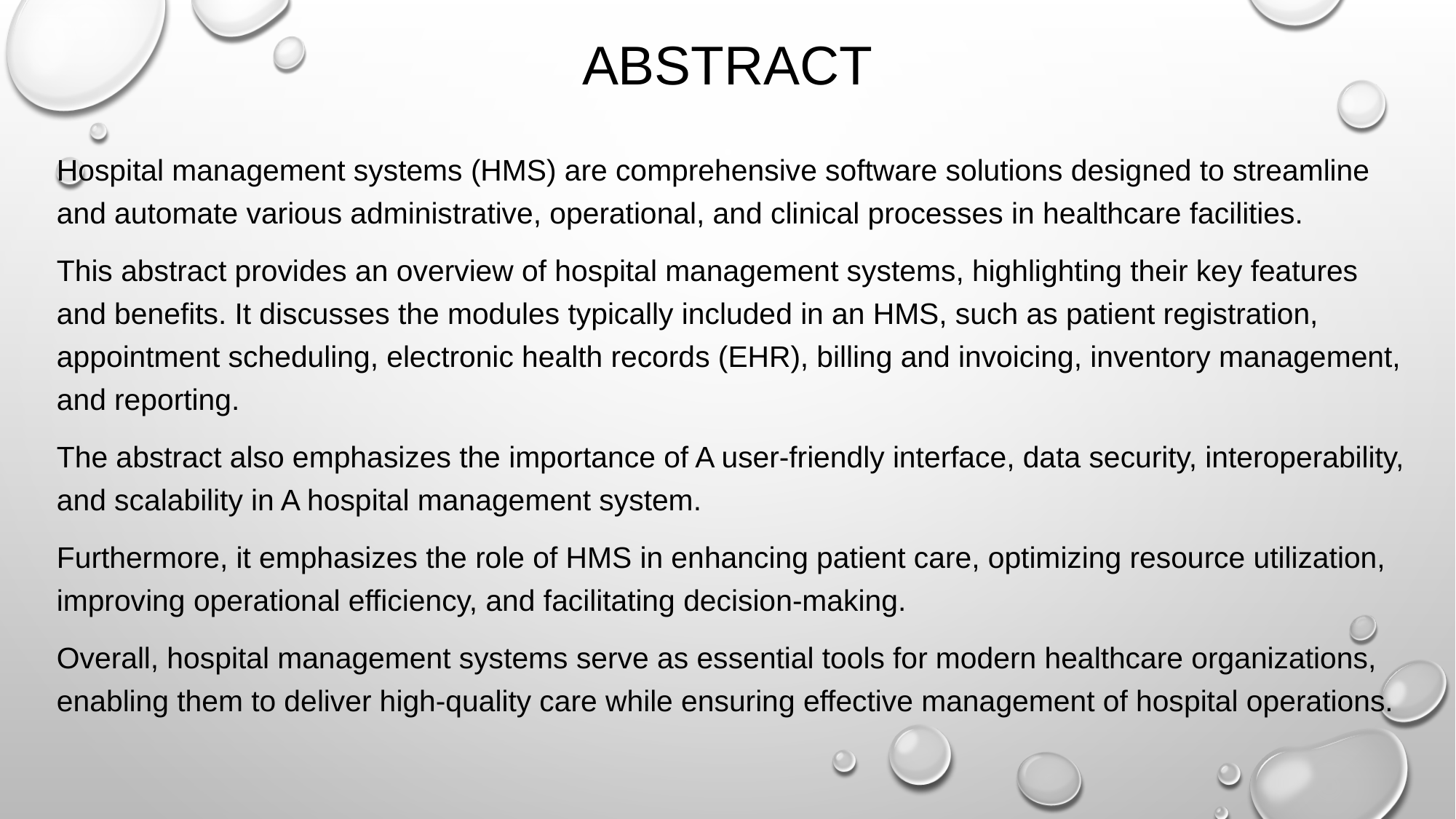

# ABstract
Hospital management systems (HMS) are comprehensive software solutions designed to streamline and automate various administrative, operational, and clinical processes in healthcare facilities.
This abstract provides an overview of hospital management systems, highlighting their key features and benefits. It discusses the modules typically included in an HMS, such as patient registration, appointment scheduling, electronic health records (EHR), billing and invoicing, inventory management, and reporting.
The abstract also emphasizes the importance of A user-friendly interface, data security, interoperability, and scalability in A hospital management system.
Furthermore, it emphasizes the role of HMS in enhancing patient care, optimizing resource utilization, improving operational efficiency, and facilitating decision-making.
Overall, hospital management systems serve as essential tools for modern healthcare organizations, enabling them to deliver high-quality care while ensuring effective management of hospital operations.